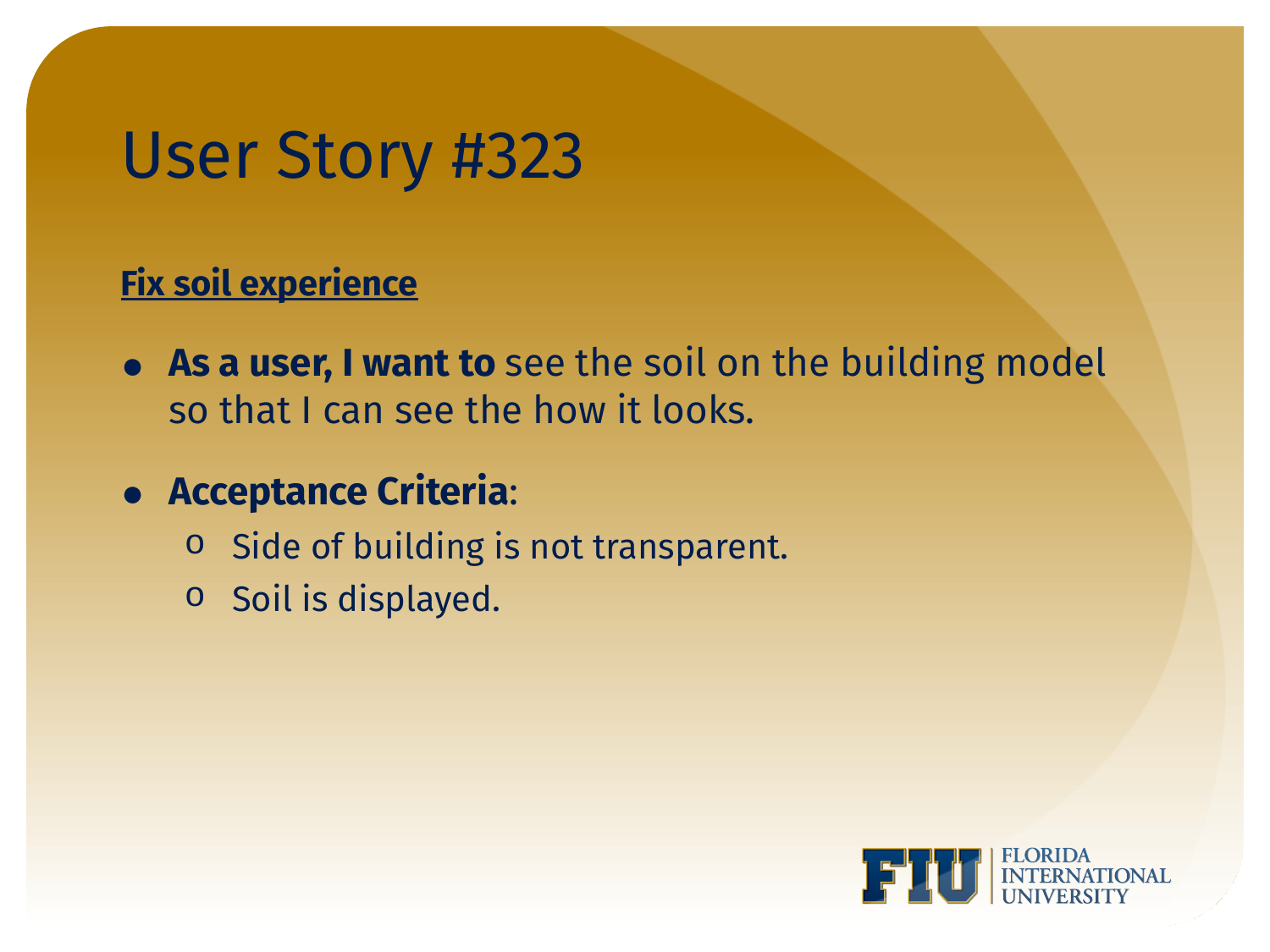

# User Story #323
Fix soil experience
As a user, I want to see the soil on the building model so that I can see the how it looks.
Acceptance Criteria:
Side of building is not transparent.
Soil is displayed.